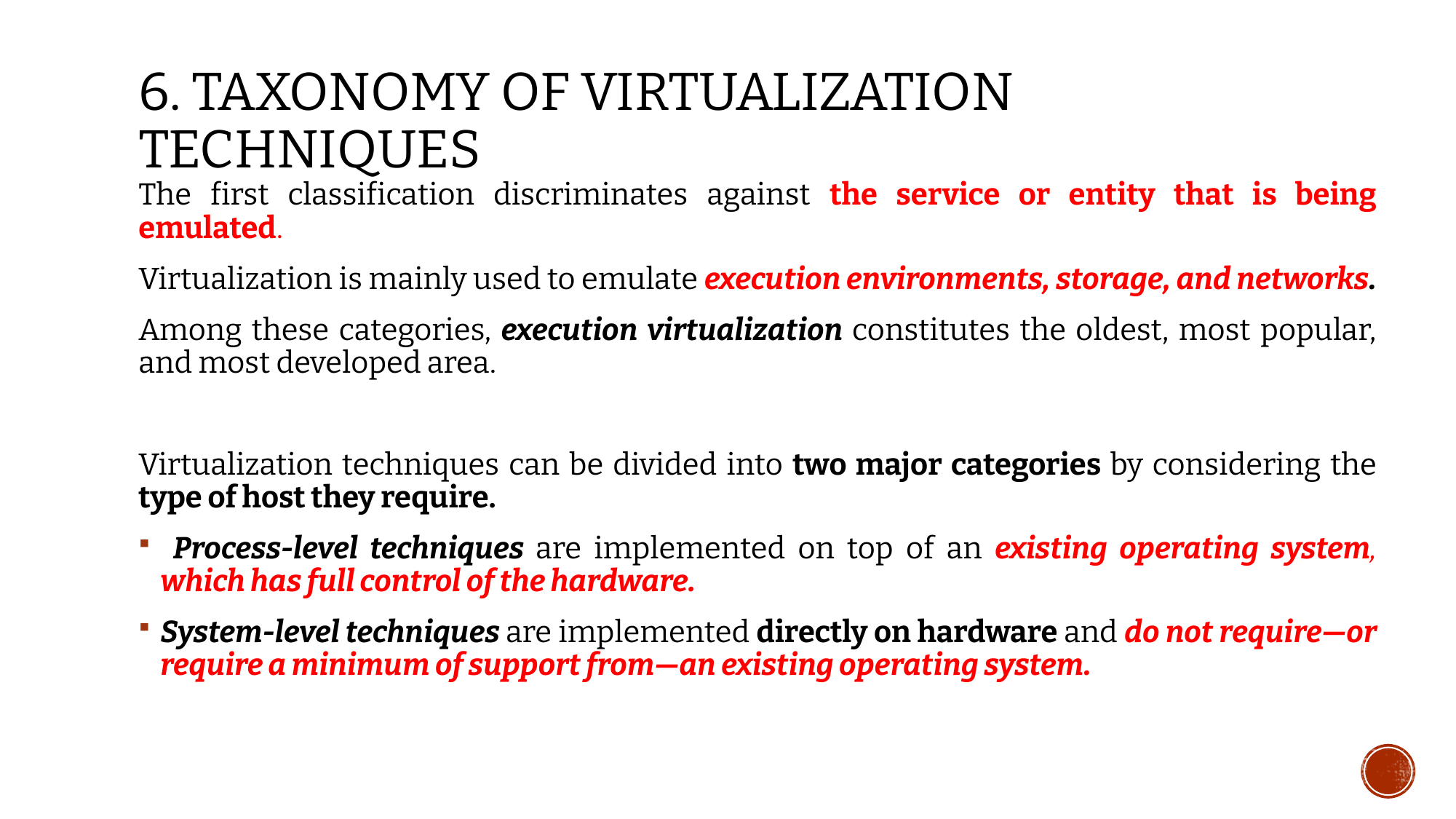

# 6. Taxonomy of virtualization techniques
The first classification discriminates against the service or entity that is being emulated.
Virtualization is mainly used to emulate execution environments, storage, and networks.
Among these categories, execution virtualization constitutes the oldest, most popular, and most developed area.

Virtualization techniques can be divided into two major categories by considering the type of host they require.
 Process-level techniques are implemented on top of an existing operating system, which has full control of the hardware.
System-level techniques are implemented directly on hardware and do not require—or require a minimum of support from—an existing operating system.